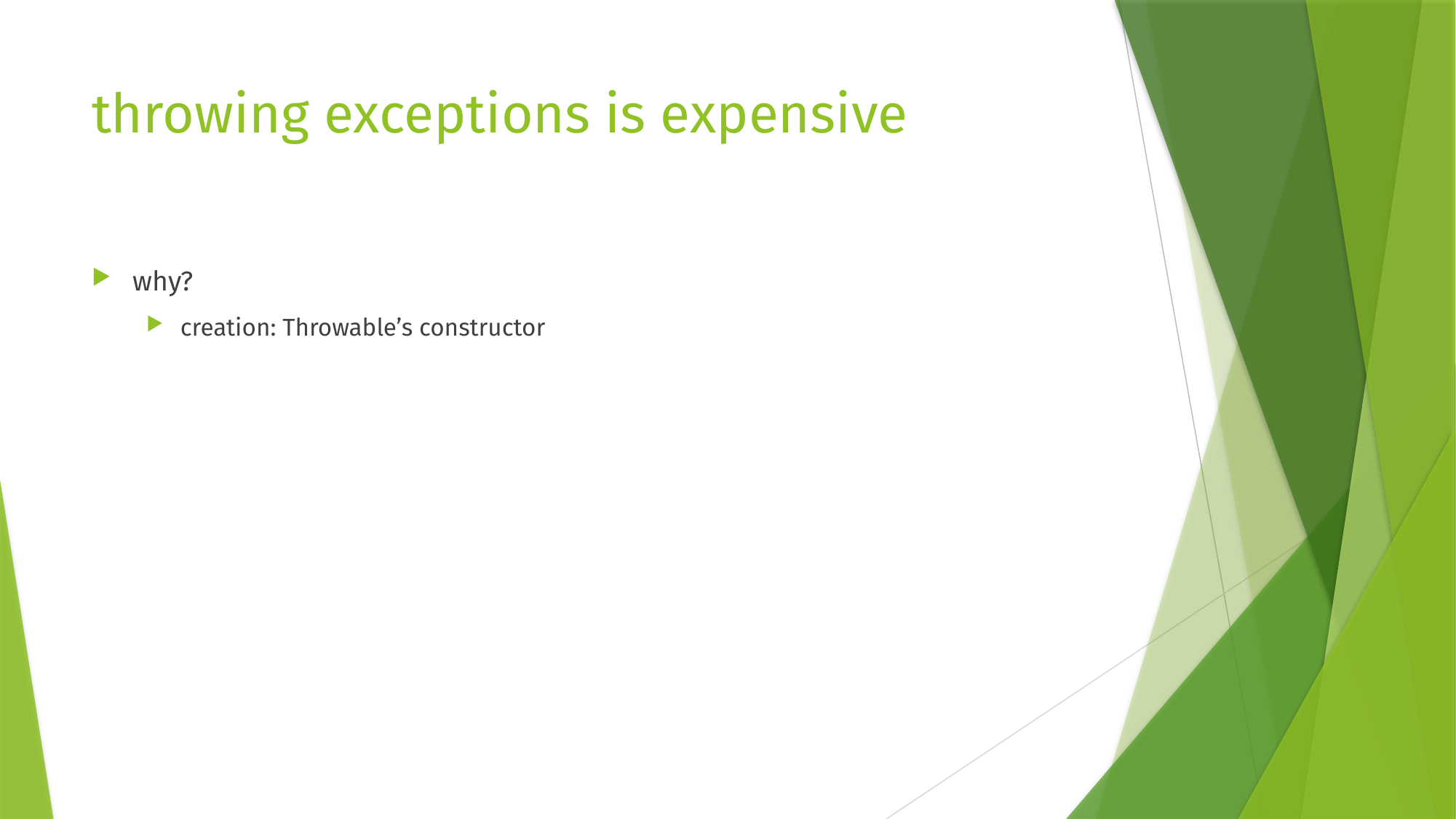

# throwing exceptions is expensive
why?
creation: Throwable’s constructor